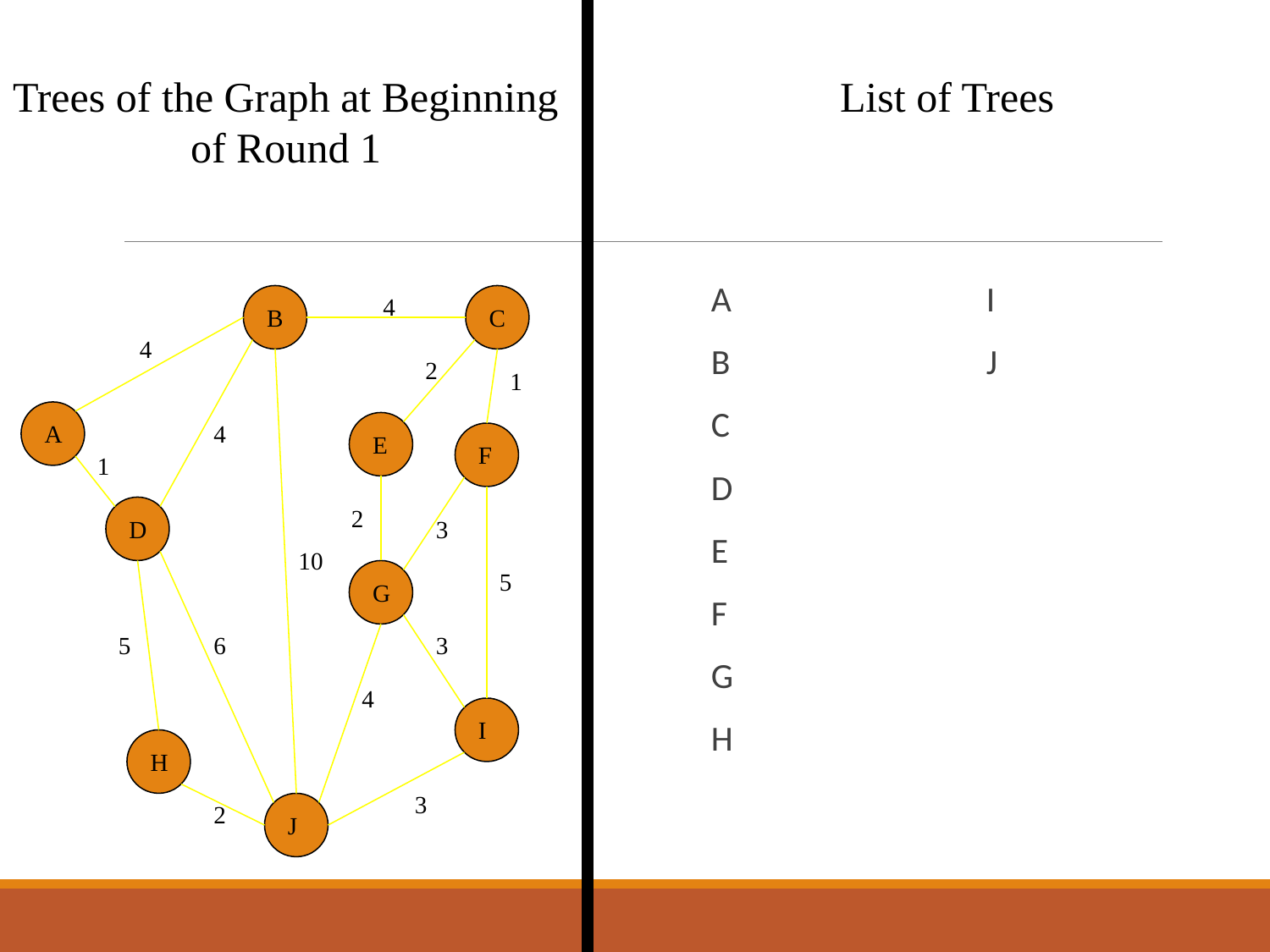

Trees of the Graph at Beginning of Round 1
List of Trees
A
B
C
D
E
F
G
H
I
J

4

B
C
4
2
1

A
4

E

F
1

2
D
3
10

5
G
5
6
3
4

I

H
3
2

J